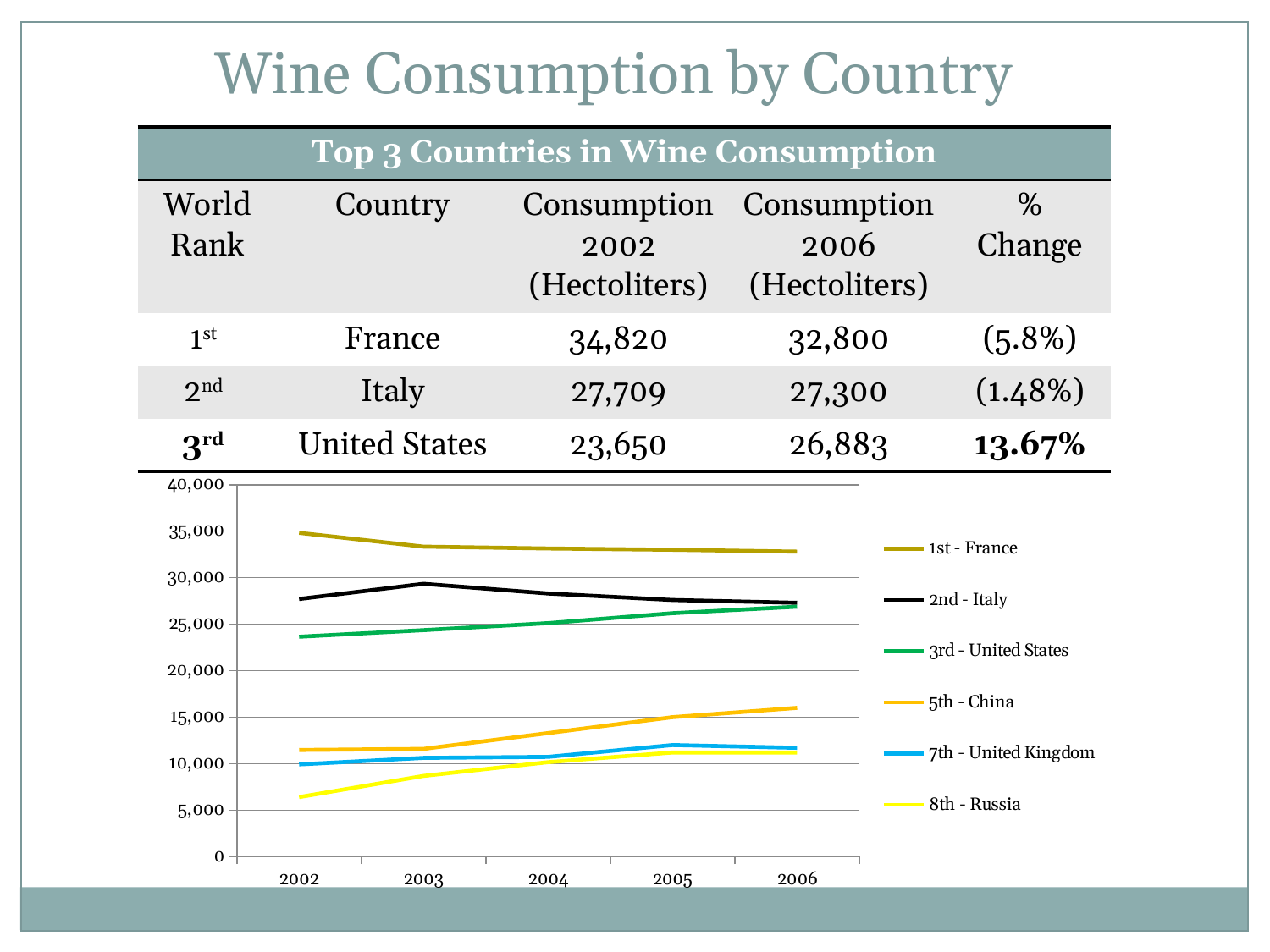

Wine Consumption by Country
| Top 3 Countries in Wine Consumption |  |  |  |  |
| --- | --- | --- | --- | --- |
| World Rank | Country | Consumption 2002 (Hectoliters) | Consumption 2006 (Hectoliters) | % Change |
| 1st | France | 34,820 | 32,800 | (5.8%) |
| 2nd | Italy | 27,709 | 27,300 | (1.48%) |
| 3rd | United States | 23,650 | 26,883 | 13.67% |

### Chart

| Category | 1st - France | 2nd - Italy | 3rd - United States | 5th - China | 7th - United Kingdom | 8th - Russia |
|---|---|---|---|---|---|---|
| 2002 | 34820.0 | 27709.0 | 23650.0 | 11470.0 | 9916.0 | 6404.0 |
| 2003 | 33340.0 | 29343.0 | 24363.0 | 11586.0 | 10622.0 | 8682.0 |
| 2004 | 33141.0 | 28300.0 | 25114.0 | 13286.0 | 10729.0 | 10159.0 |
| 2005 | 33000.0 | 27600.0 | 26180.0 | 15000.0 | 12000.0 | 11200.0 |
| 2006 | 32800.0 | 27300.0 | 26883.0 | 16000.0 | 11700.0 | 11200.0 |